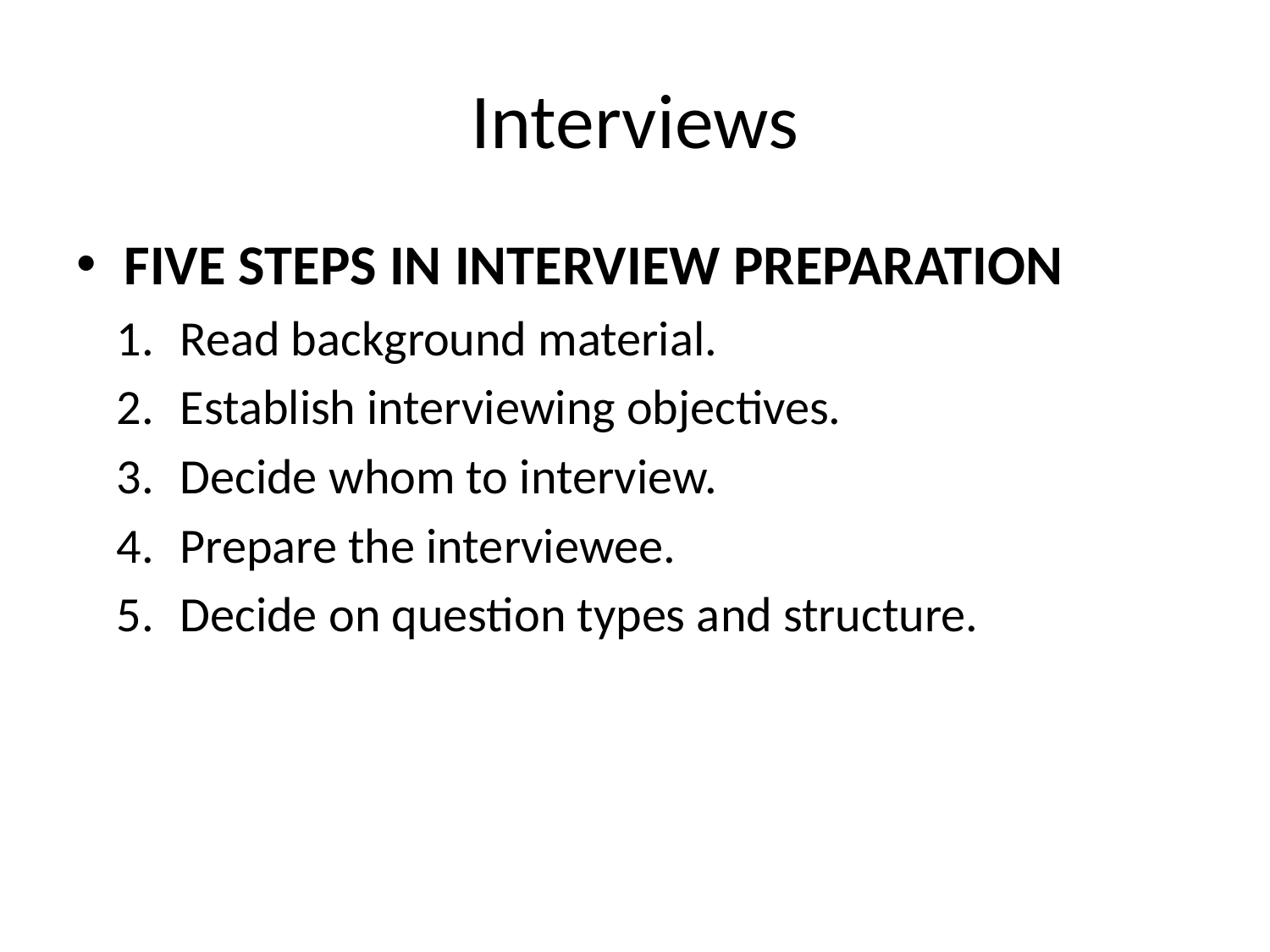

# Interviews
Five Steps in Interview Preparation
Read background material.
Establish interviewing objectives.
Decide whom to interview.
Prepare the interviewee.
Decide on question types and structure.